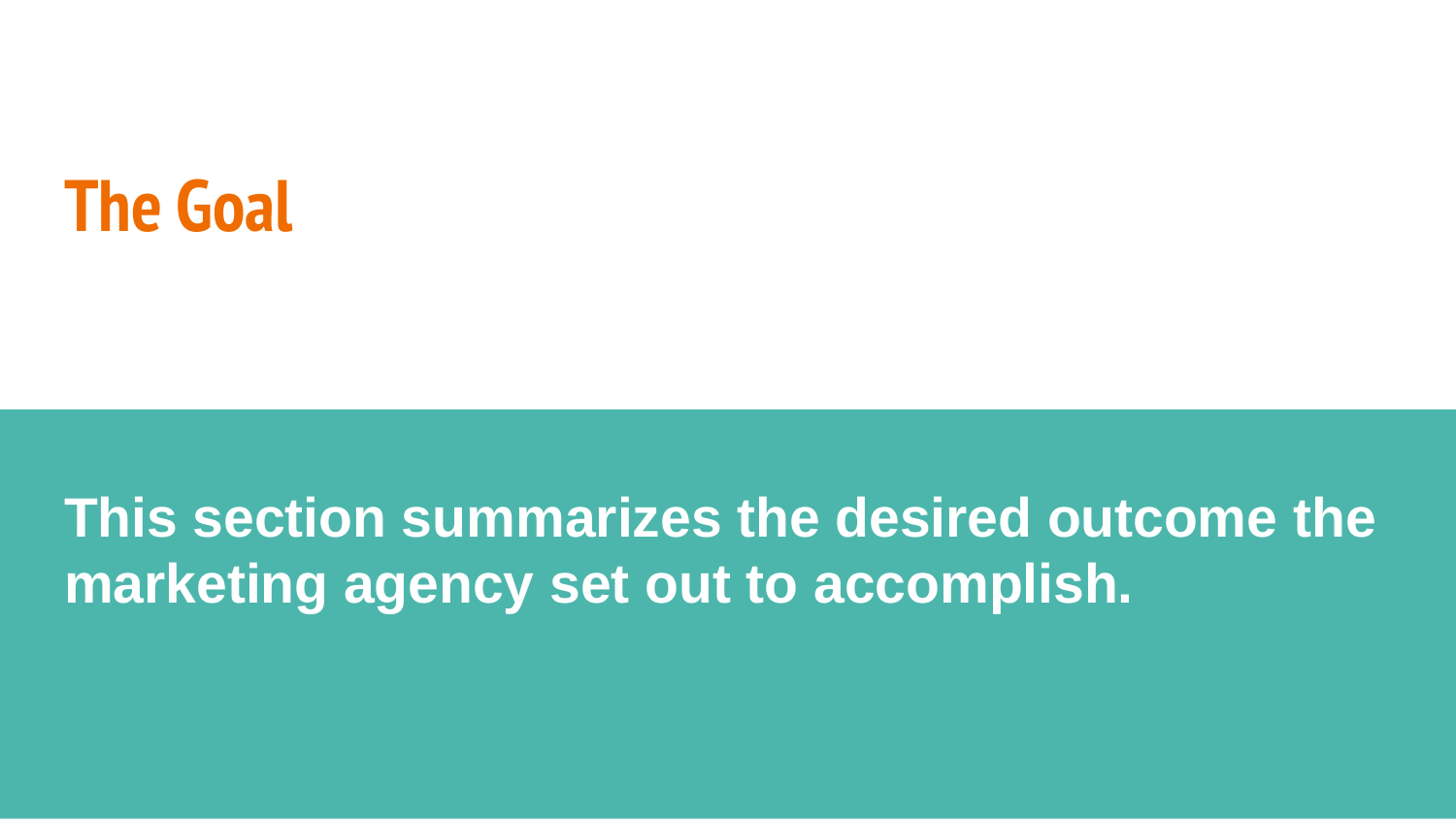

# The Goal
This section summarizes the desired outcome the marketing agency set out to accomplish.